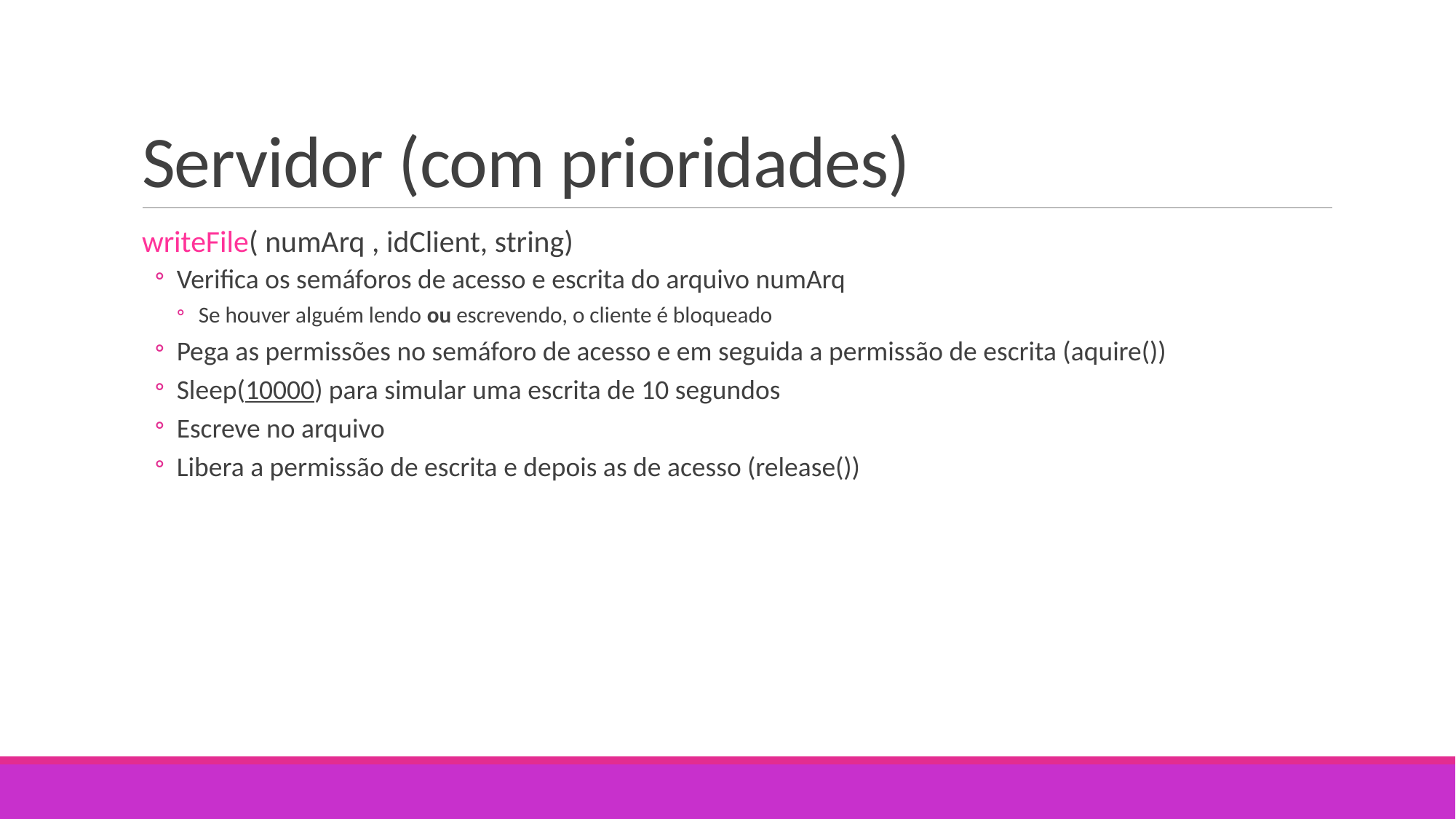

# Servidor (com prioridades)
writeFile( numArq , idClient, string)
Verifica os semáforos de acesso e escrita do arquivo numArq
Se houver alguém lendo ou escrevendo, o cliente é bloqueado
Pega as permissões no semáforo de acesso e em seguida a permissão de escrita (aquire())
Sleep(10000) para simular uma escrita de 10 segundos
Escreve no arquivo
Libera a permissão de escrita e depois as de acesso (release())